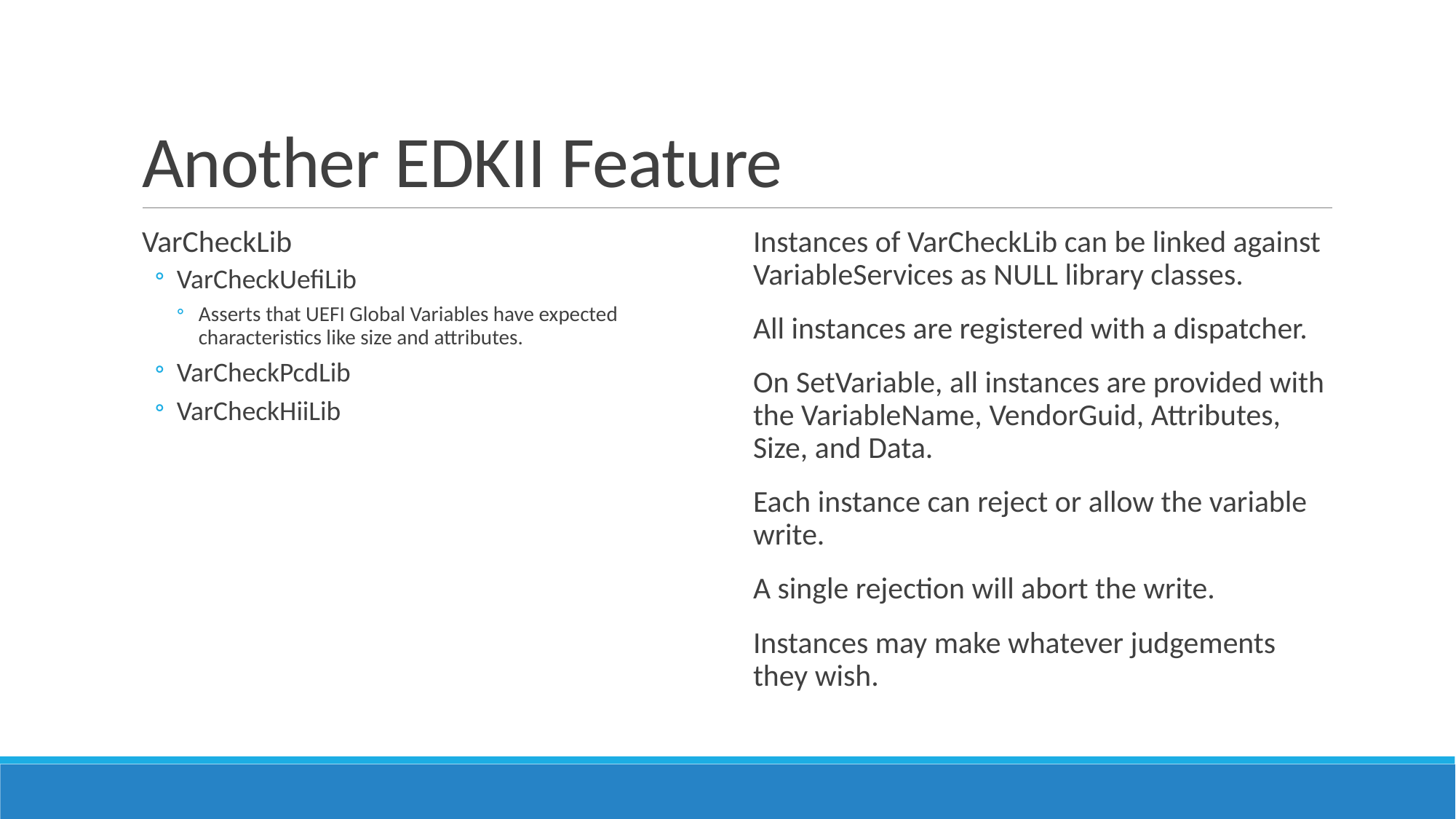

# Another EDKII Feature
VarCheckLib
VarCheckUefiLib
Asserts that UEFI Global Variables have expected characteristics like size and attributes.
VarCheckPcdLib
VarCheckHiiLib
Instances of VarCheckLib can be linked against VariableServices as NULL library classes.
All instances are registered with a dispatcher.
On SetVariable, all instances are provided with the VariableName, VendorGuid, Attributes, Size, and Data.
Each instance can reject or allow the variable write.
A single rejection will abort the write.
Instances may make whatever judgements they wish.